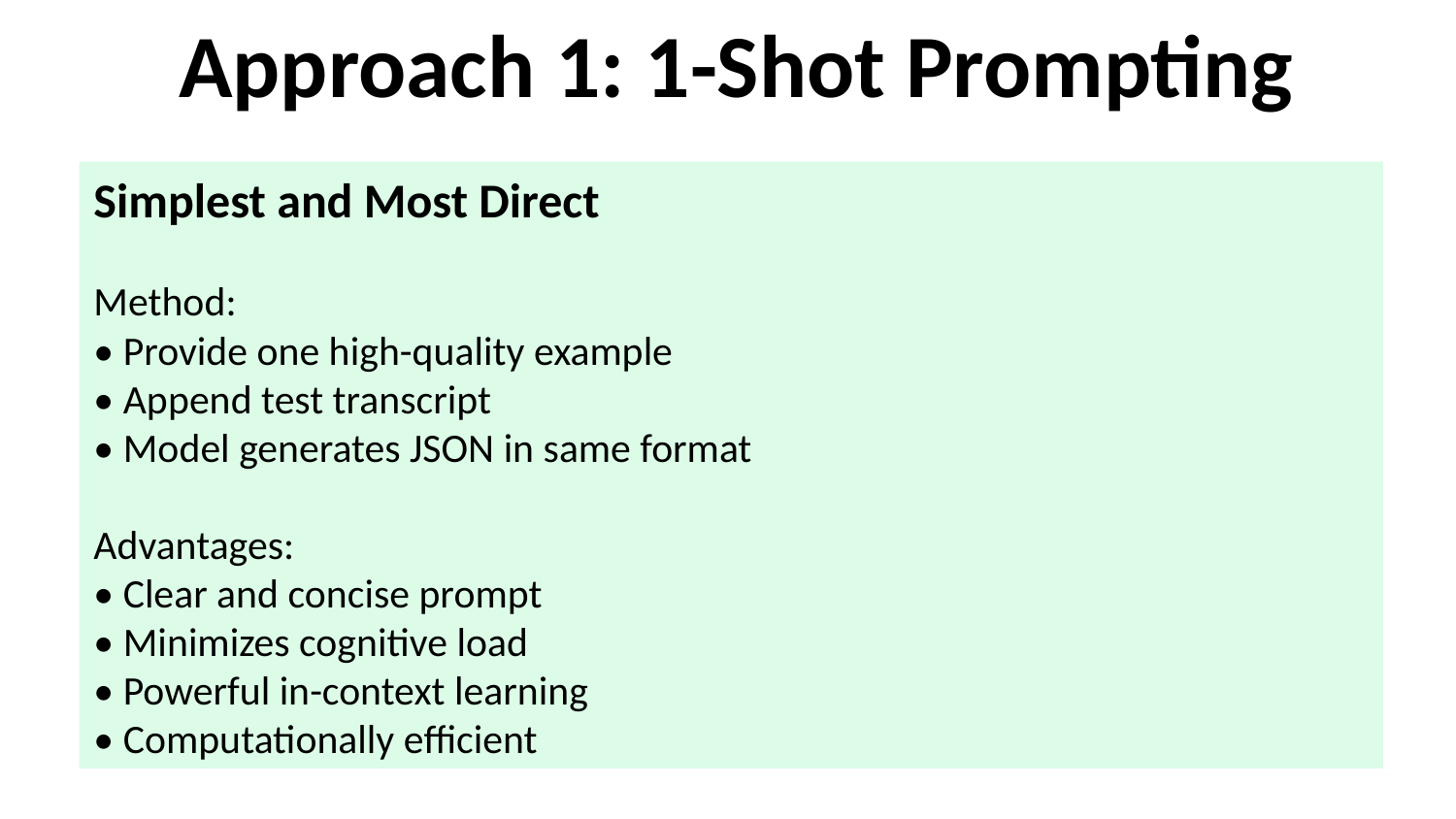

# Approach 1: 1-Shot Prompting
Simplest and Most Direct

Method:
• Provide one high-quality example
• Append test transcript
• Model generates JSON in same format

Advantages:
• Clear and concise prompt
• Minimizes cognitive load
• Powerful in-context learning
• Computationally efficient